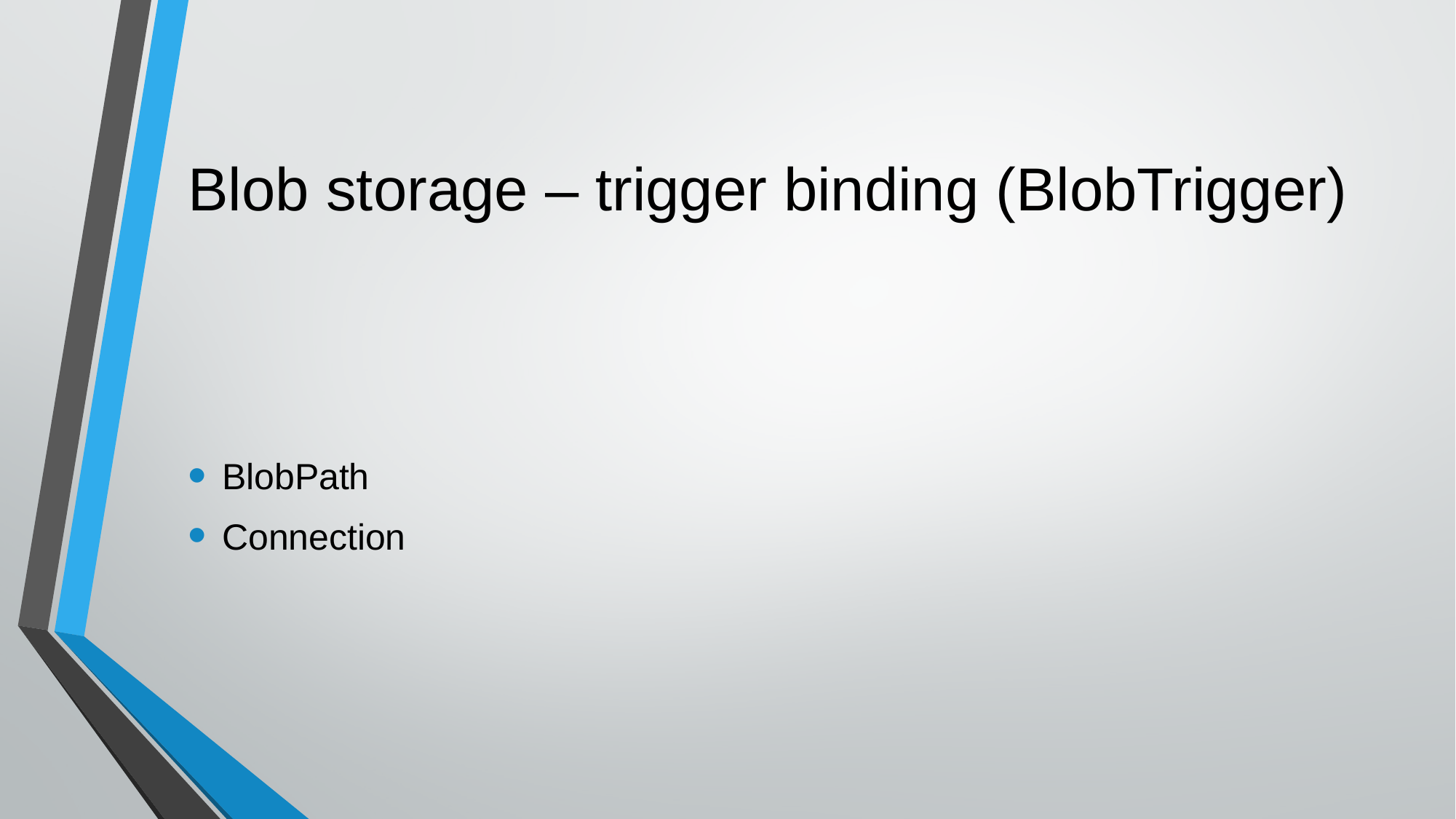

# Blob storage – trigger binding (BlobTrigger)
BlobPath
Connection